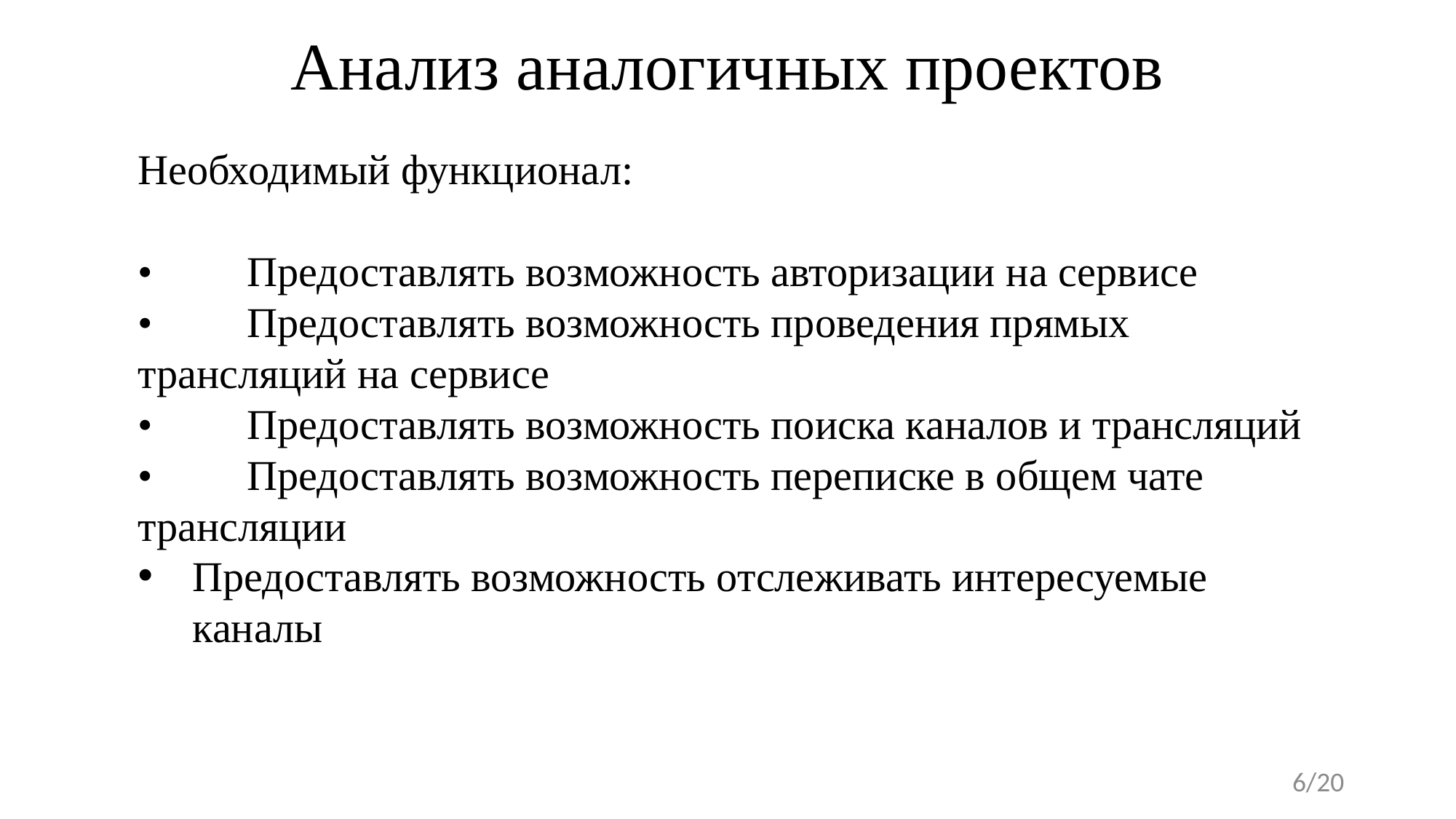

# Анализ аналогичных проектов
Необходимый функционал:

•	Предоставлять возможность авторизации на сервисе
•	Предоставлять возможность проведения прямых трансляций на сервисе
•	Предоставлять возможность поиска каналов и трансляций
•	Предоставлять возможность переписке в общем чате трансляции
Предоставлять возможность отслеживать интересуемые каналы
6/20